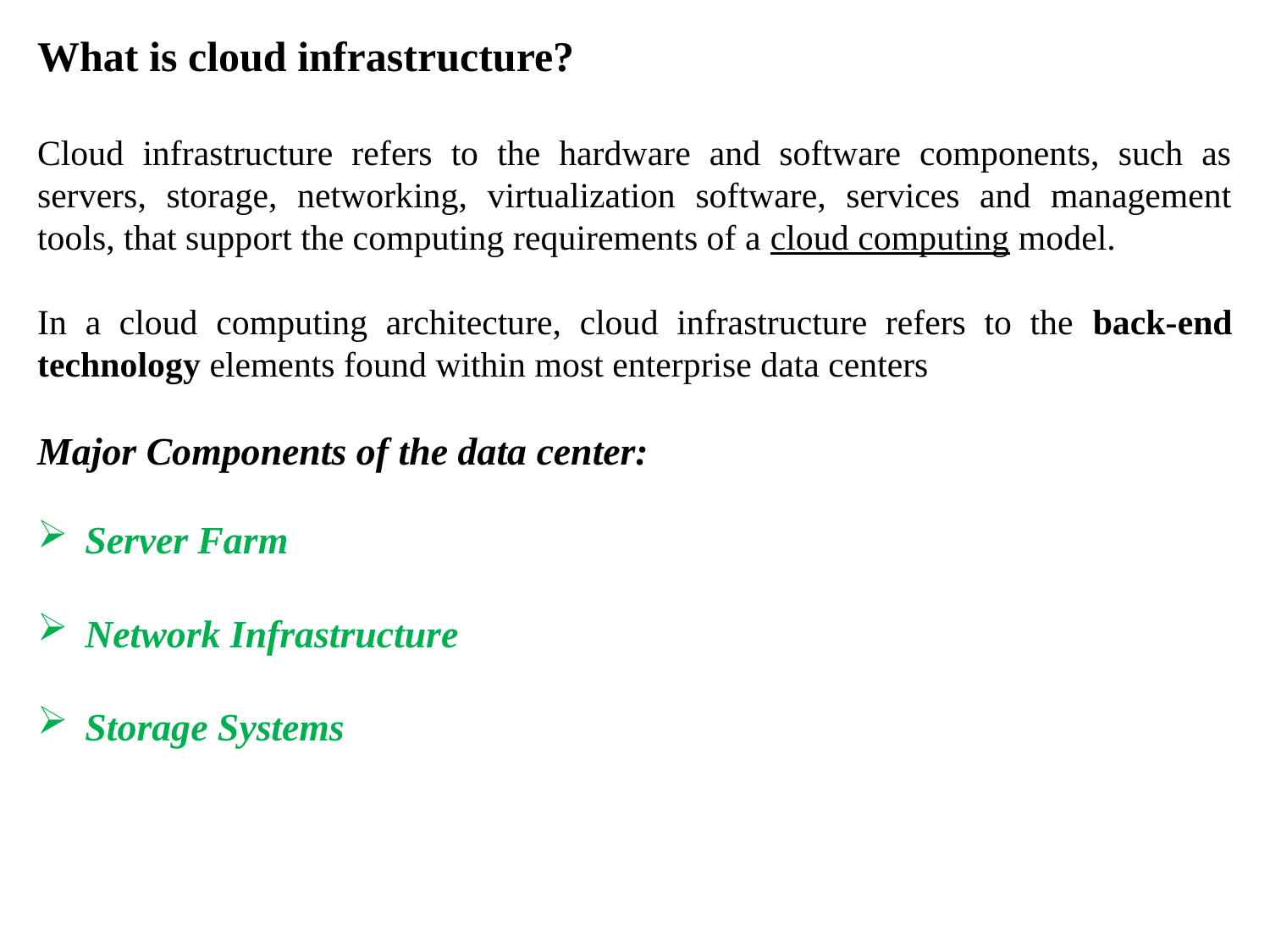

What is cloud infrastructure?

Cloud infrastructure refers to the hardware and software components, such as servers, storage, networking, virtualization software, services and management tools, that support the computing requirements of a cloud computing model.

In a cloud computing architecture, cloud infrastructure refers to the back-end technology elements found within most enterprise data centers

Major Components of the data center:

Server Farm

Network Infrastructure

Storage Systems